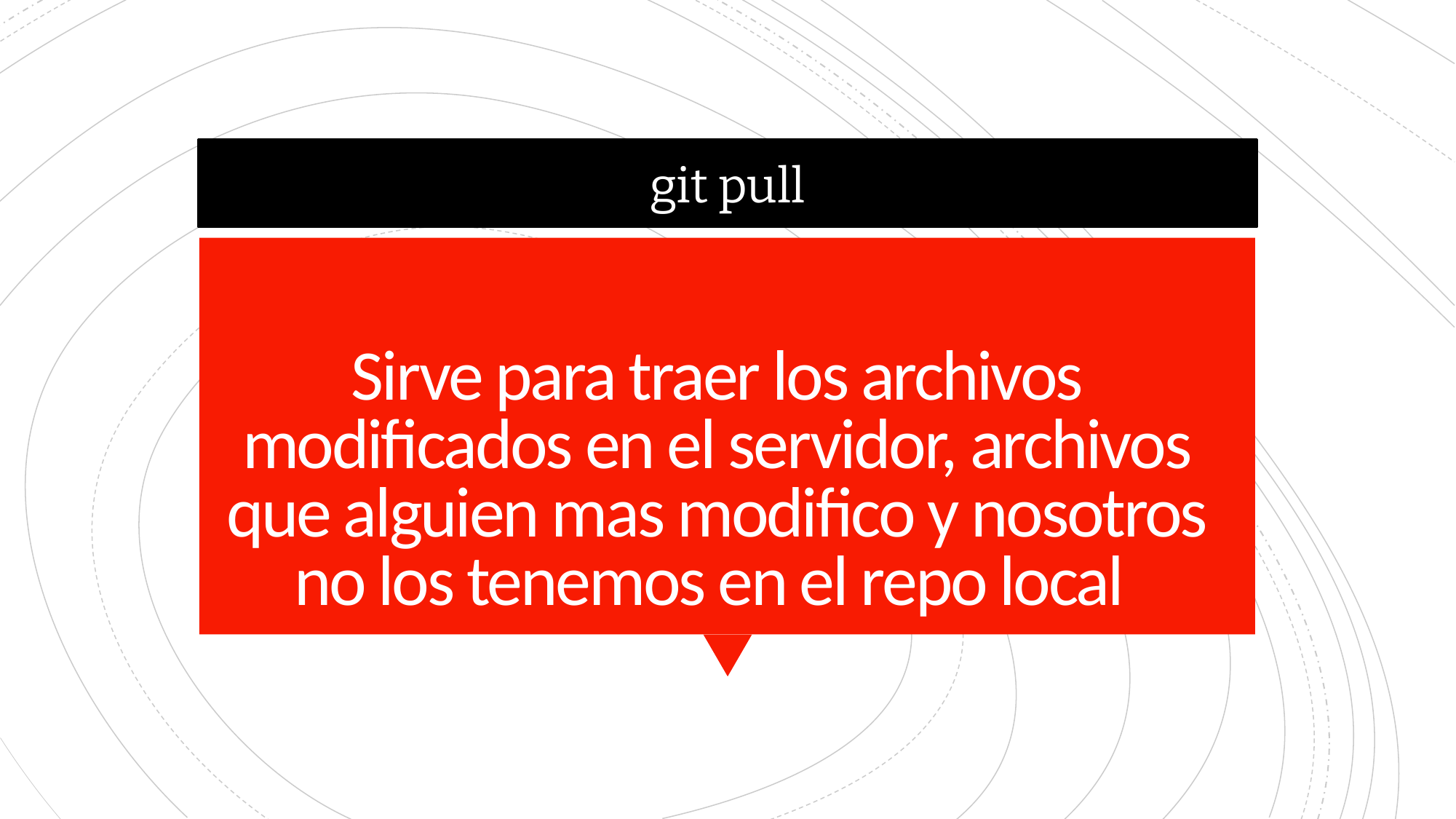

git pull
# Sirve para traer los archivos modificados en el servidor, archivos que alguien mas modifico y nosotros no los tenemos en el repo local